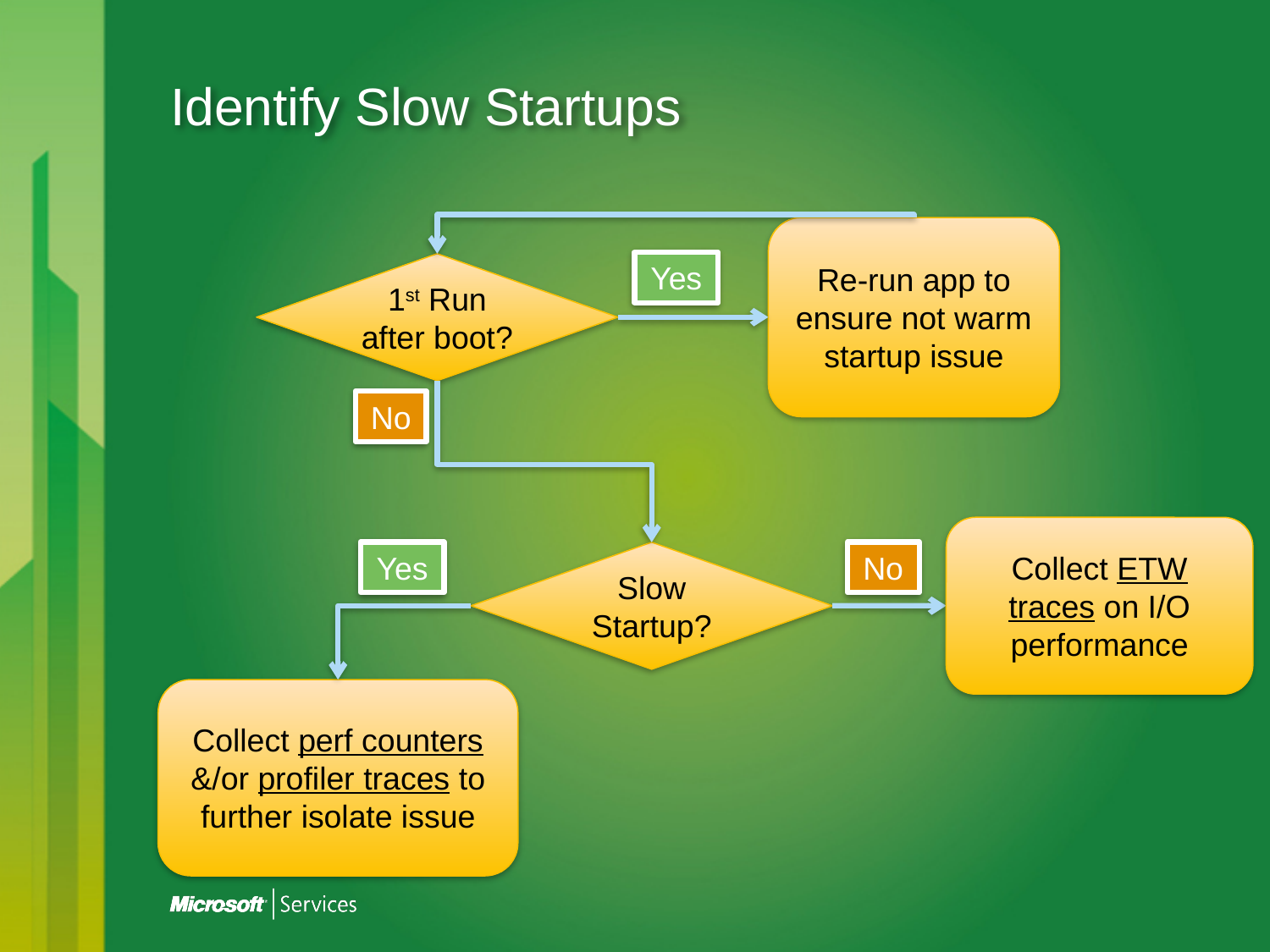

# Identify Slow Startups
Re-run app to ensure not warm startup issue
Yes
1st Run after boot?
No
Collect ETW traces on I/O performance
Yes
No
Slow Startup?
Collect perf counters &/or profiler traces to further isolate issue